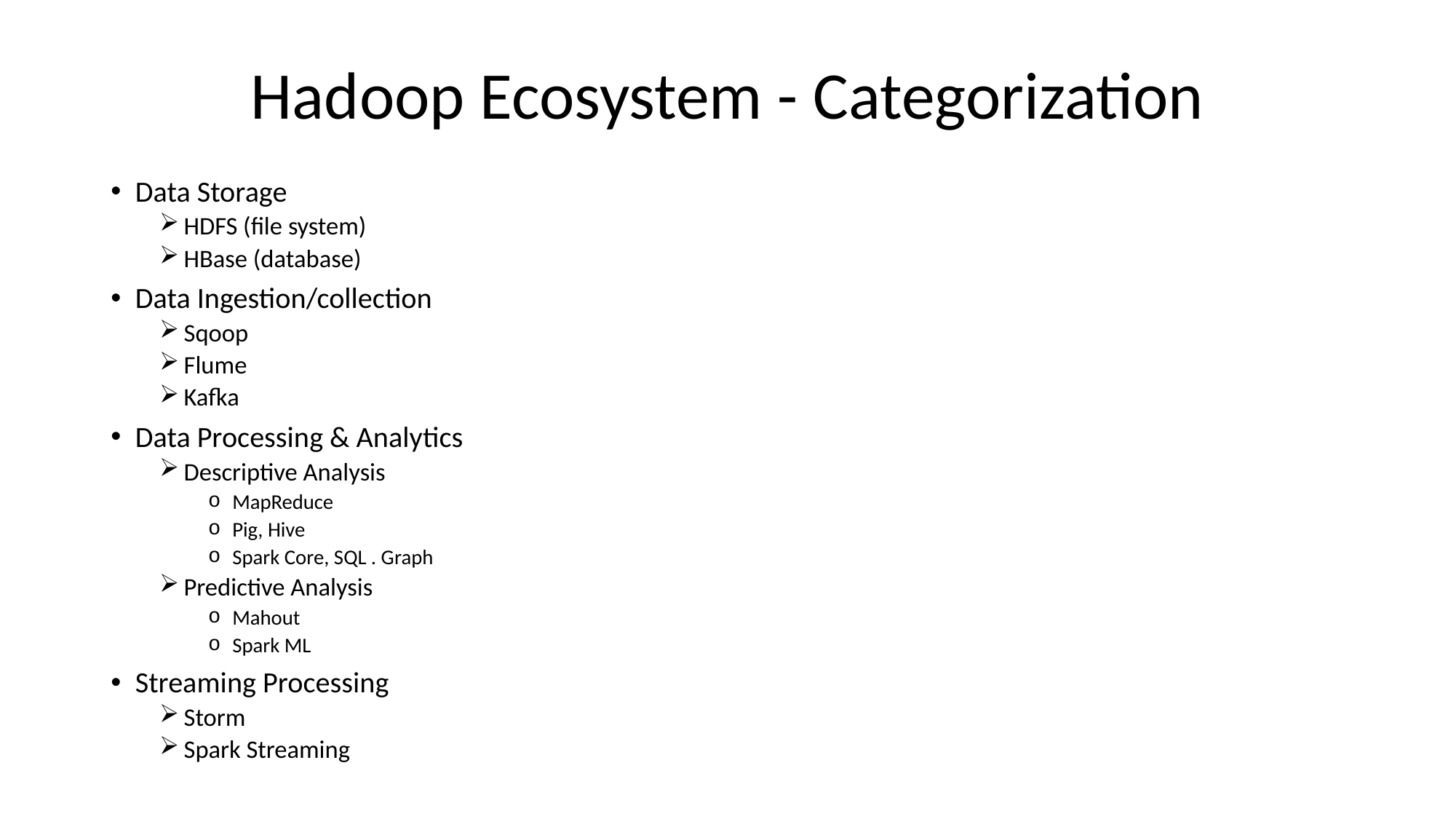

# Hadoop Ecosystem - Categorization
Data Storage
HDFS (file system)
HBase (database)
Data Ingestion/collection
Sqoop
Flume
Kafka
Data Processing & Analytics
Descriptive Analysis
MapReduce
Pig, Hive
Spark Core, SQL . Graph
Predictive Analysis
Mahout
Spark ML
Streaming Processing
Storm
Spark Streaming